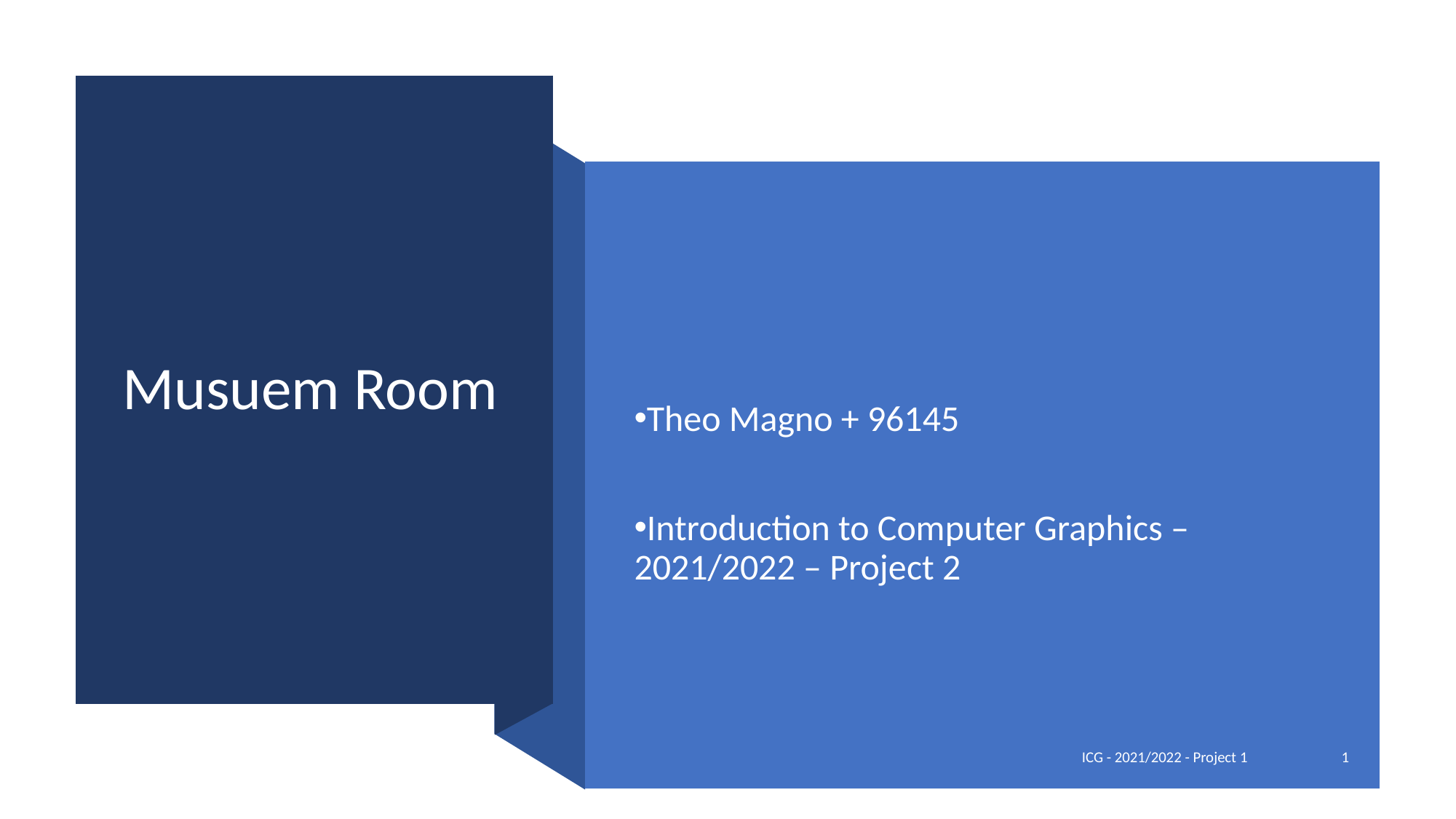

# Musuem Room

Theo Magno + 96145

Introduction to Computer Graphics – 2021/2022 – Project 2
ICG - 2021/2022 - Project 1
1